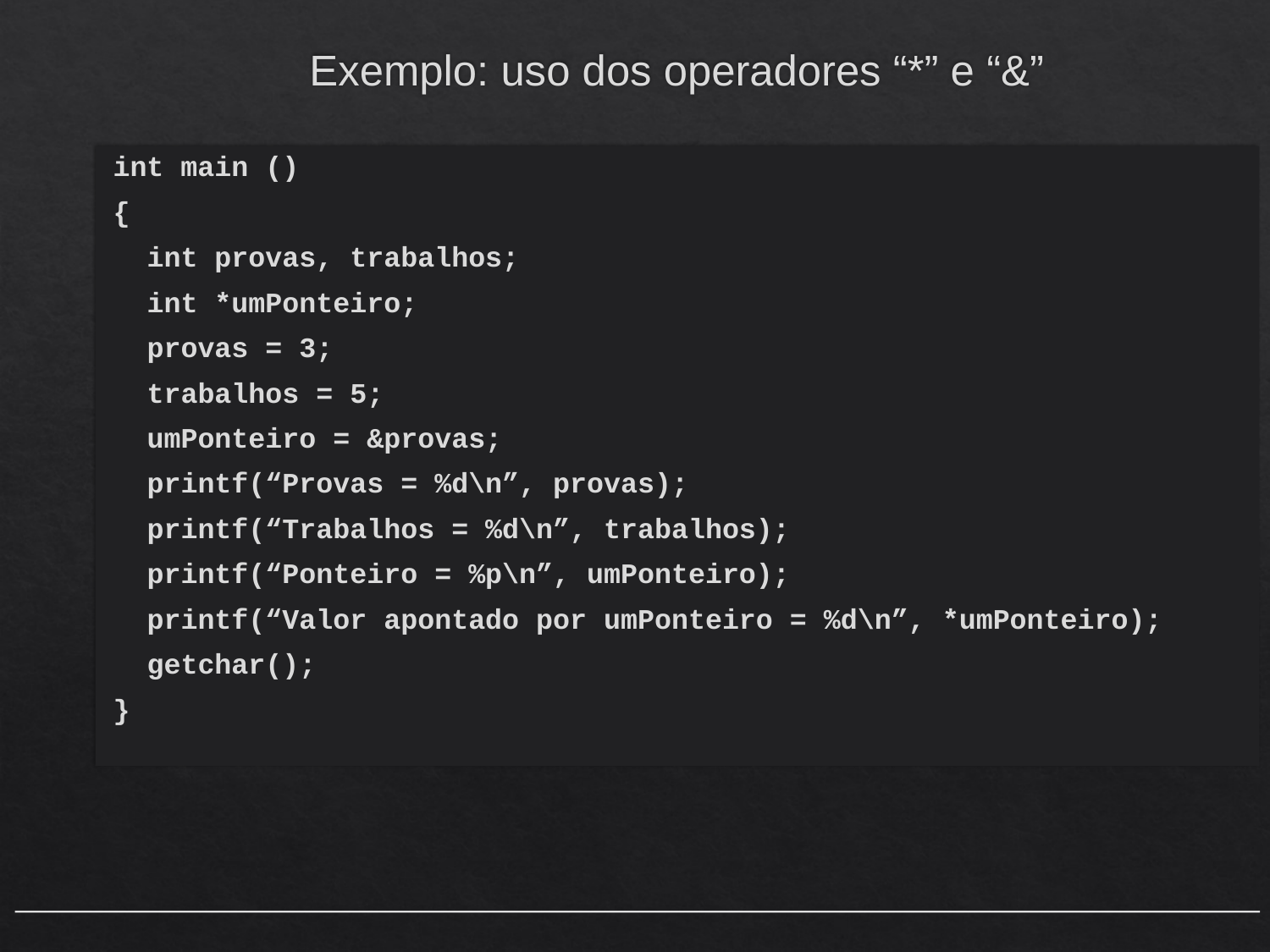

# Exemplo: uso dos operadores “*” e “&”
int main ()
{
  int provas, trabalhos;
  int *umPonteiro;
  provas = 3;
  trabalhos = 5;
  umPonteiro = &provas;
  printf(“Provas = %d\n”, provas);
  printf(“Trabalhos = %d\n”, trabalhos);
  printf(“Ponteiro = %p\n”, umPonteiro);
  printf(“Valor apontado por umPonteiro = %d\n”, *umPonteiro);
  getchar();
}